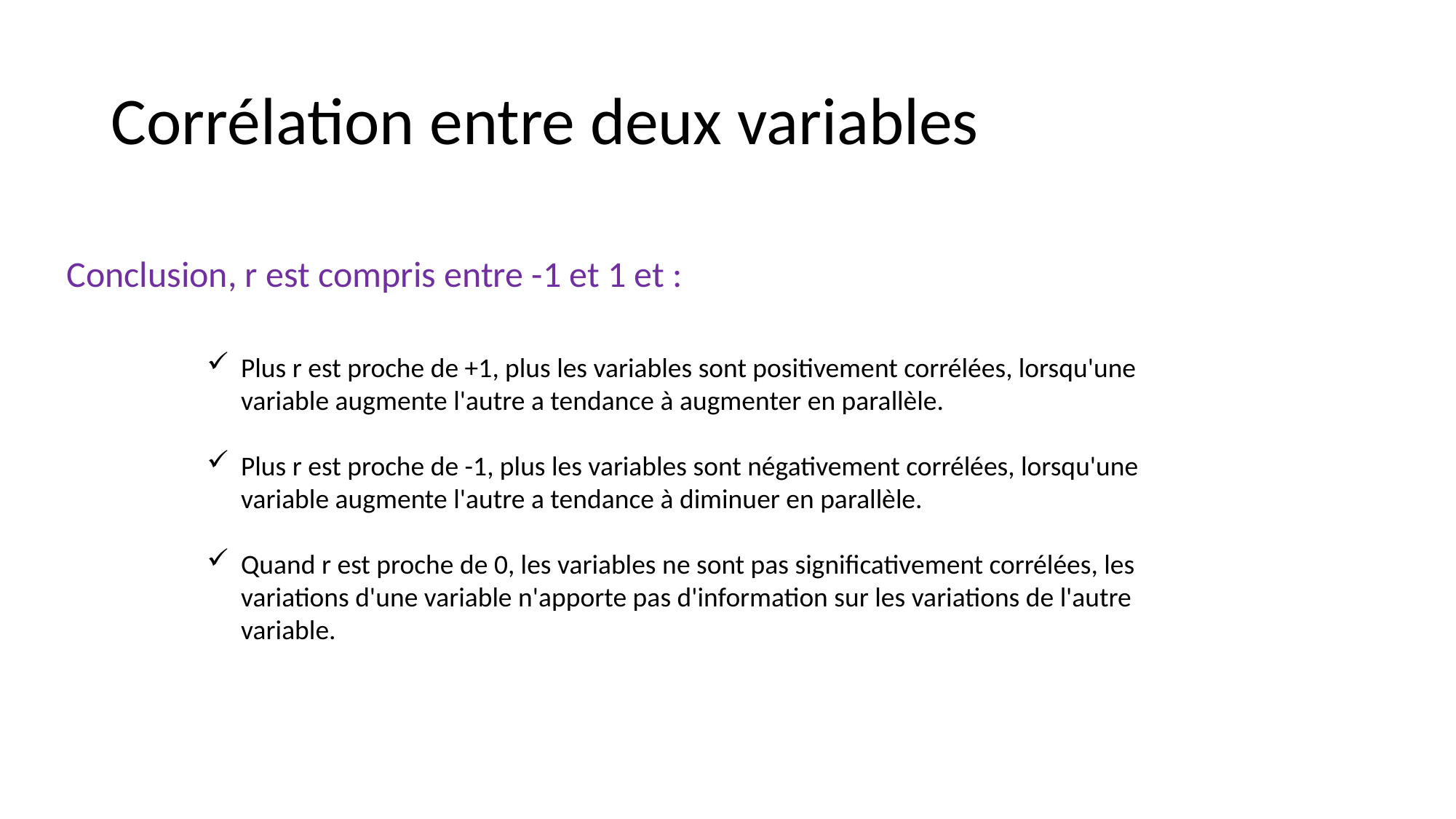

# Corrélation entre deux variables
Conclusion, r est compris entre -1 et 1 et :
Plus r est proche de +1, plus les variables sont positivement corrélées, lorsqu'une variable augmente l'autre a tendance à augmenter en parallèle.

Plus r est proche de -1, plus les variables sont négativement corrélées, lorsqu'une variable augmente l'autre a tendance à diminuer en parallèle.

Quand r est proche de 0, les variables ne sont pas significativement corrélées, les variations d'une variable n'apporte pas d'information sur les variations de l'autre variable.